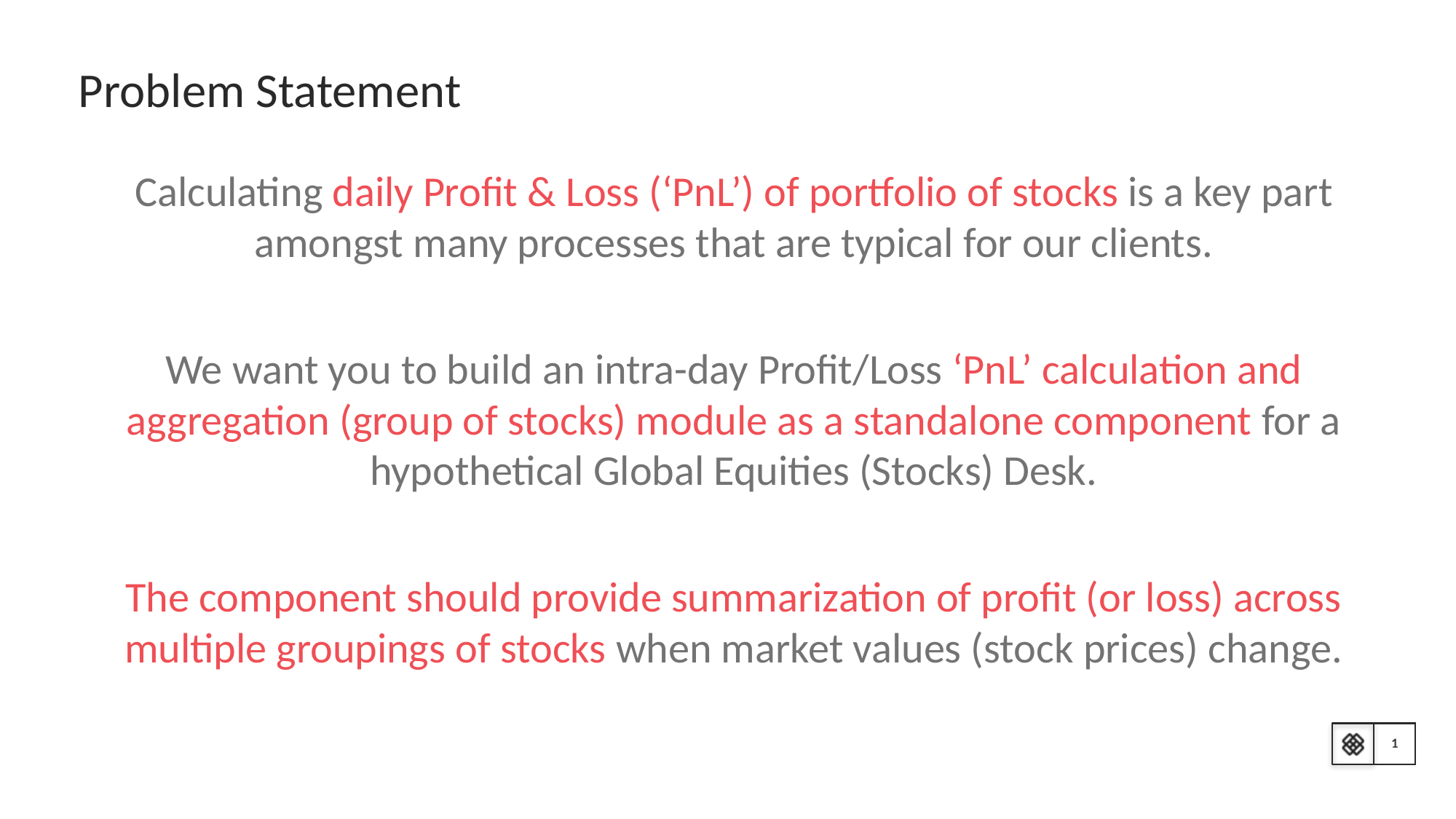

# Problem Statement
Calculating daily Profit & Loss (‘PnL’) of portfolio of stocks is a key part amongst many processes that are typical for our clients.

We want you to build an intra-day Profit/Loss ‘PnL’ calculation and aggregation (group of stocks) module as a standalone component for a hypothetical Global Equities (Stocks) Desk.

The component should provide summarization of profit (or loss) across multiple groupings of stocks when market values (stock prices) change.